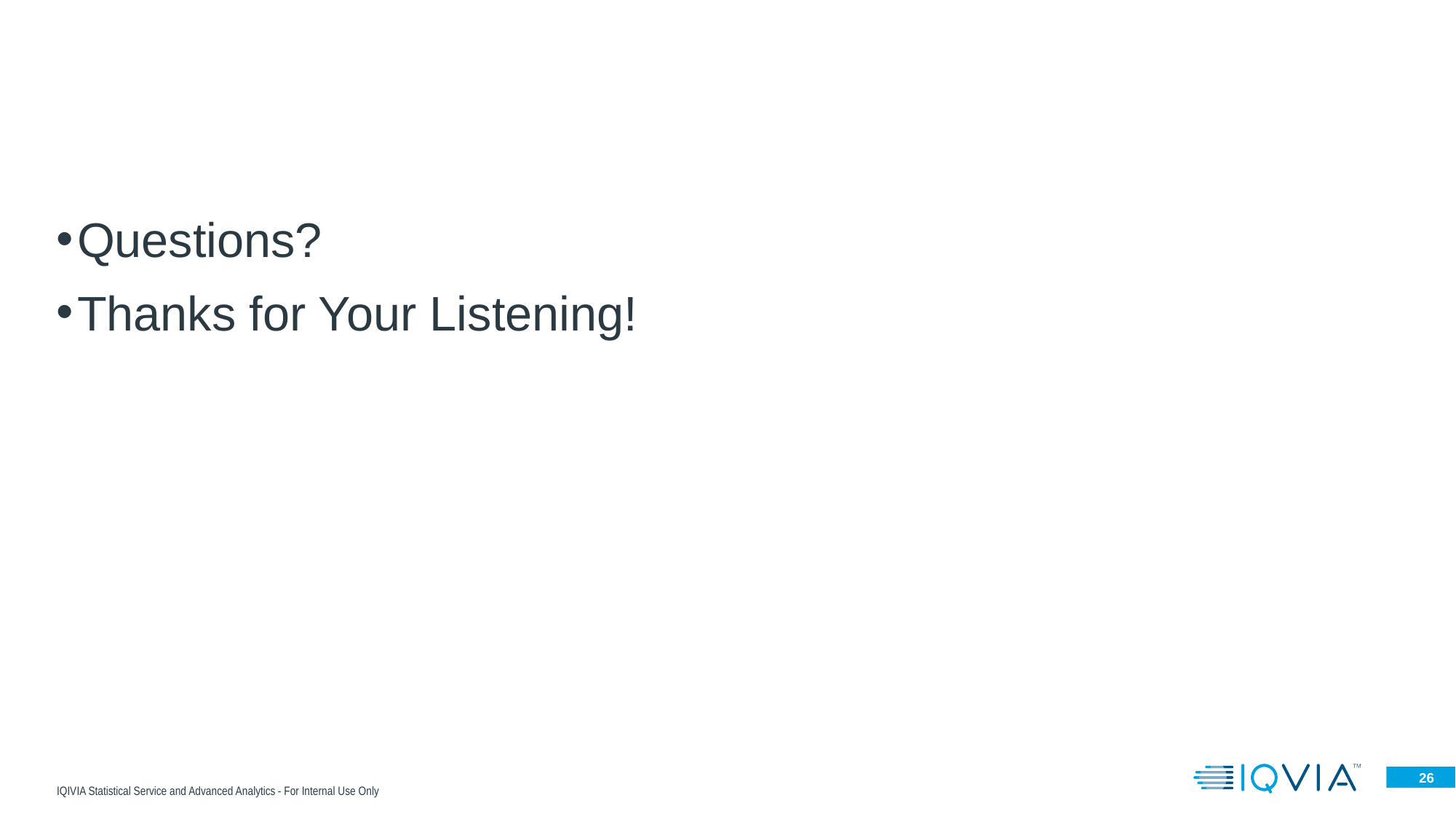

Questions?
Thanks for Your Listening!
IQIVIA Statistical Service and Advanced Analytics - For Internal Use Only